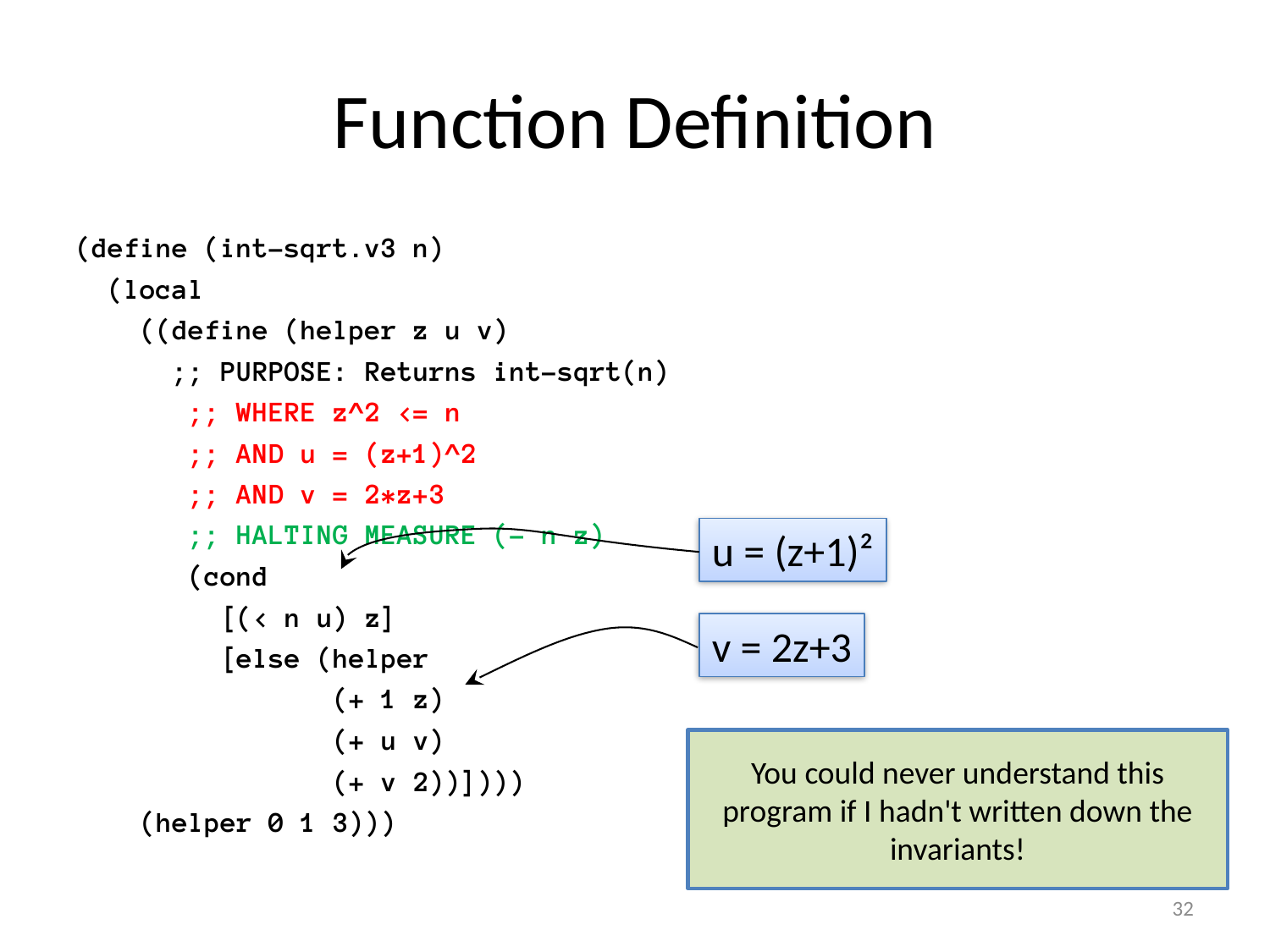

# Function Definition
(define (int-sqrt.v3 n)
  (local
    ((define (helper z u v)
      ;; PURPOSE: Returns int-sqrt(n)
       ;; WHERE z^2 <= n
       ;; AND u = (z+1)^2
       ;; AND v = 2*z+3
       ;; HALTING MEASURE (- n z)
       (cond
         [(< n u) z]
         [else (helper
                (+ 1 z)
                (+ u v)
                (+ v 2))])))
    (helper 0 1 3)))
u = (z+1)²

v = 2z+3

You could never understand this program if I hadn't written down the invariants!
32